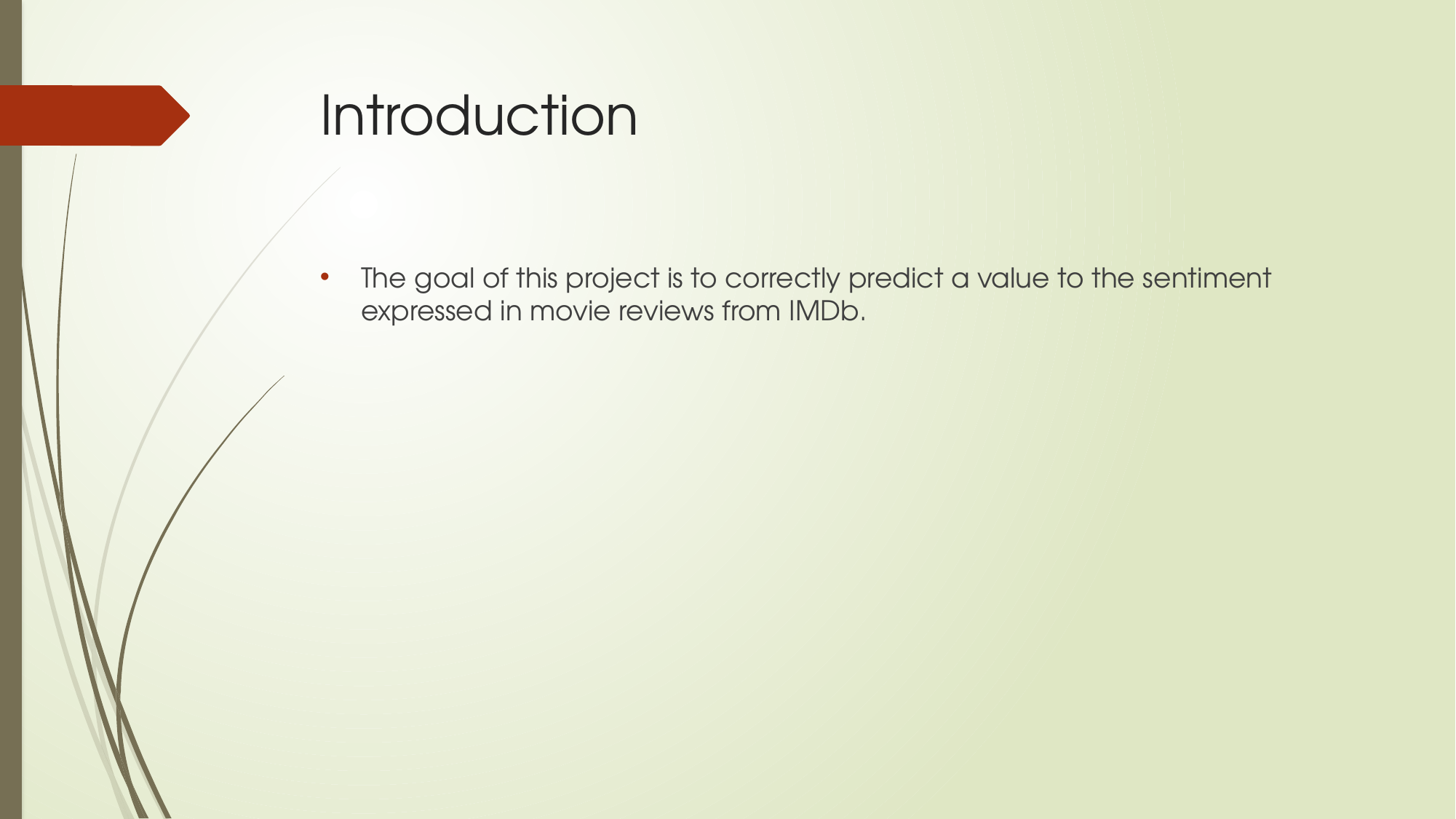

# Introduction
The goal of this project is to correctly predict a value to the sentiment expressed in movie reviews from IMDb.